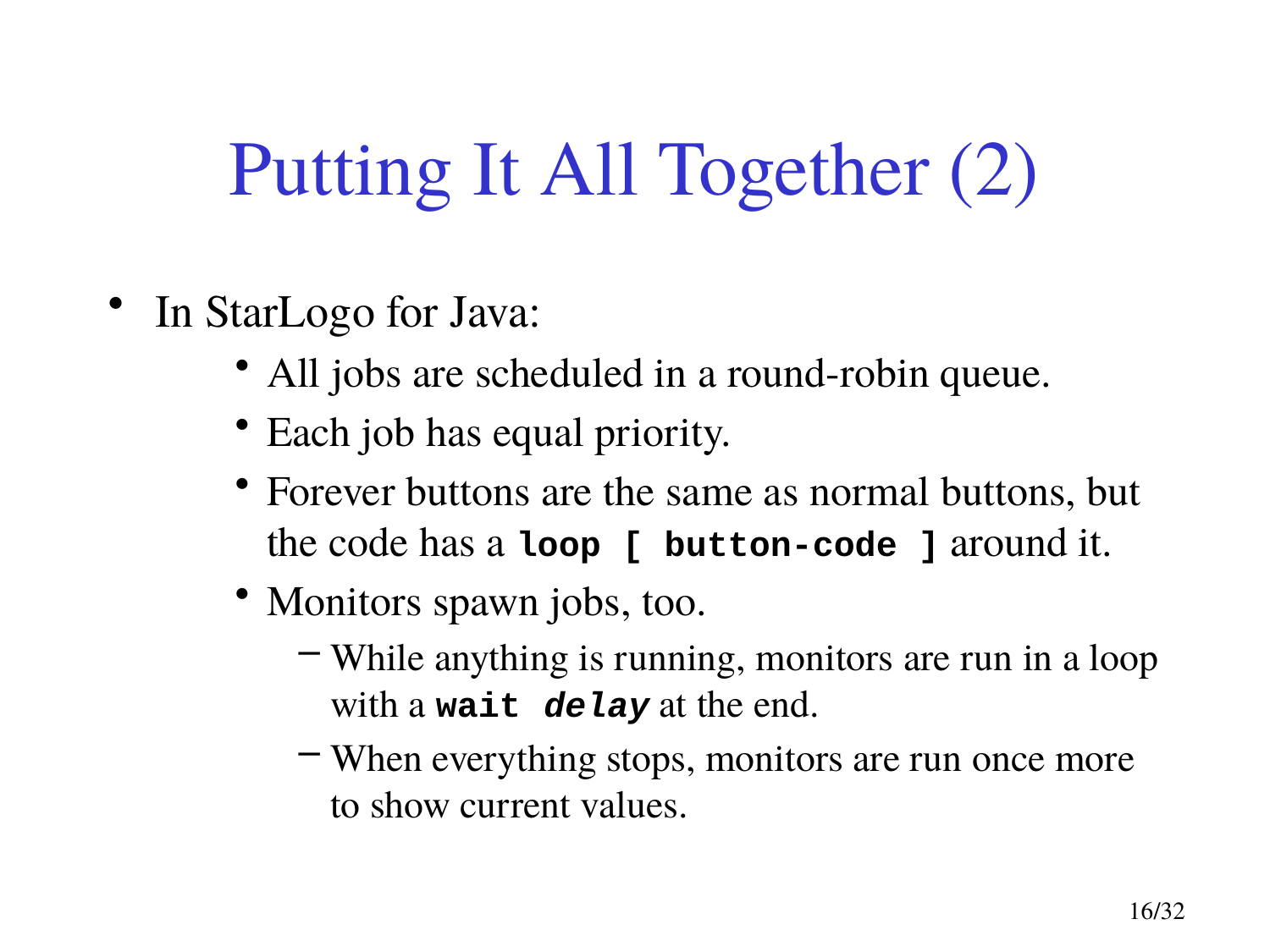

# Putting It All Together (2)
In StarLogo for Java:
All jobs are scheduled in a round-robin queue.
Each job has equal priority.
Forever buttons are the same as normal buttons, but the code has a loop [ button-code ] around it.
Monitors spawn jobs, too.
While anything is running, monitors are run in a loop with a wait delay at the end.
When everything stops, monitors are run once more to show current values.